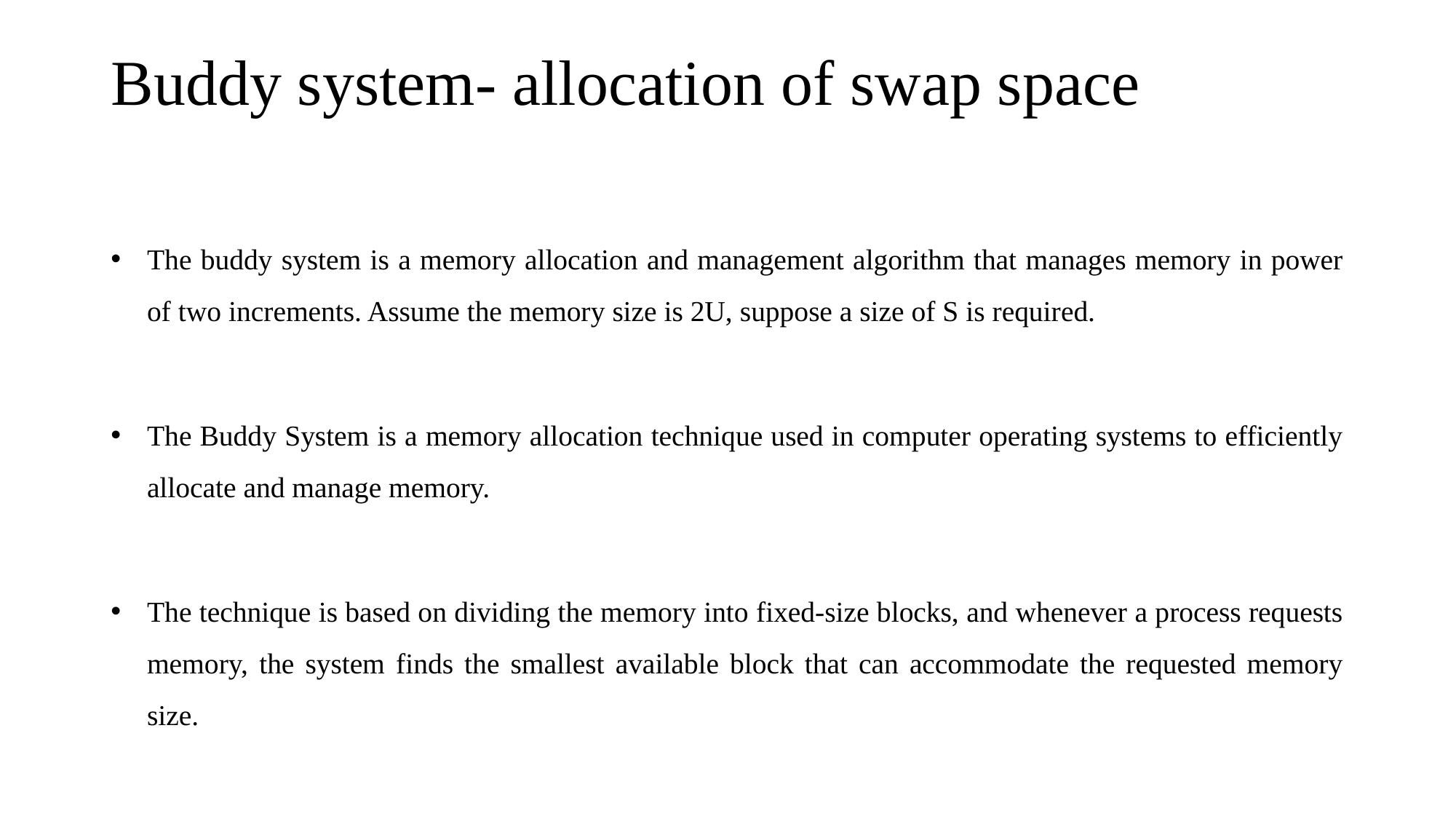

# Buddy system- allocation of swap space
The buddy system is a memory allocation and management algorithm that manages memory in power of two increments. Assume the memory size is 2U, suppose a size of S is required.

The Buddy System is a memory allocation technique used in computer operating systems to efficiently allocate and manage memory.

The technique is based on dividing the memory into fixed-size blocks, and whenever a process requests memory, the system finds the smallest available block that can accommodate the requested memory size.